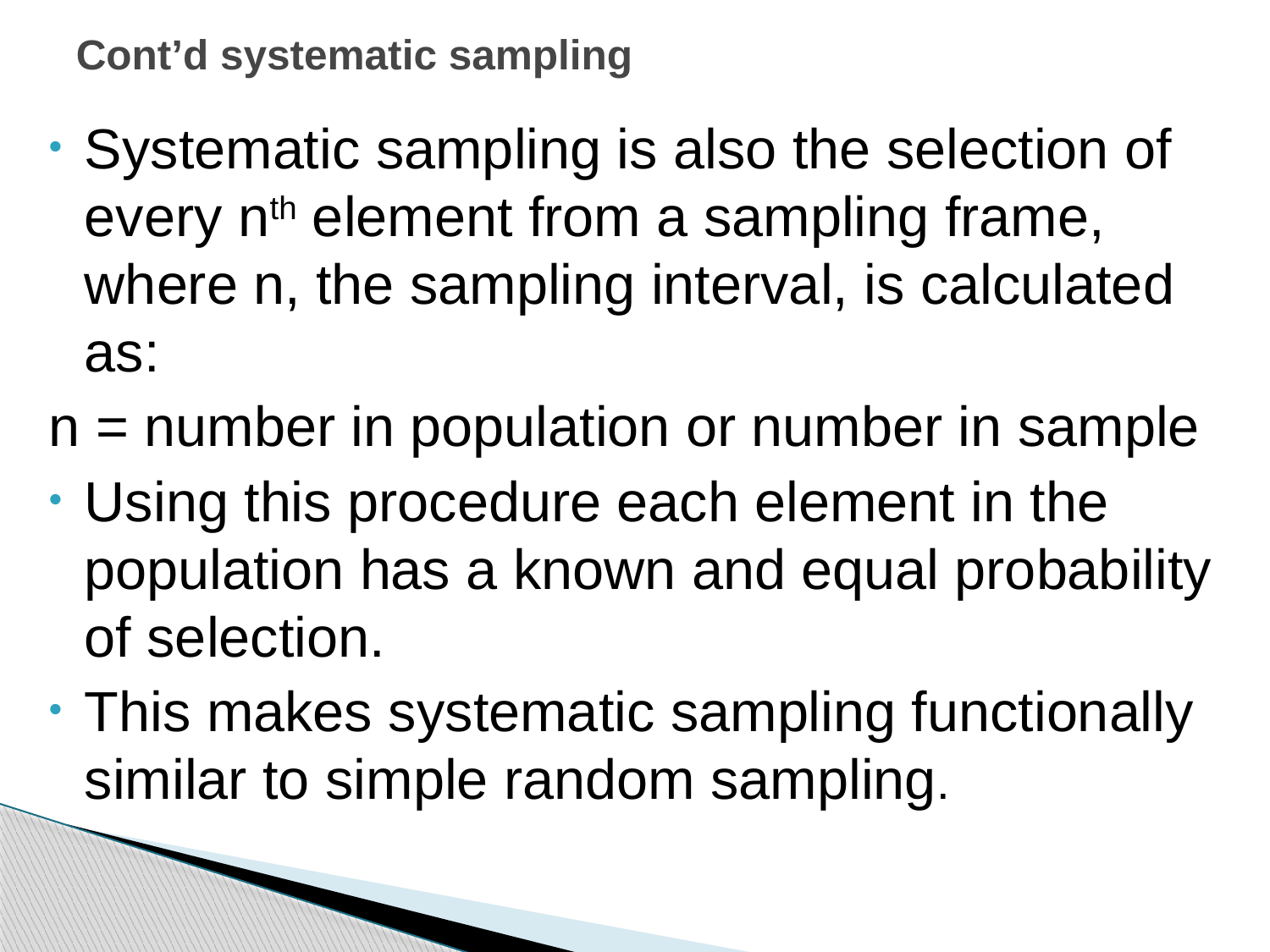

# Cont’d systematic sampling
Systematic sampling is also the selection of every nth element from a sampling frame, where n, the sampling interval, is calculated as:
n = number in population or number in sample
Using this procedure each element in the population has a known and equal probability of selection.
This makes systematic sampling functionally similar to simple random sampling.